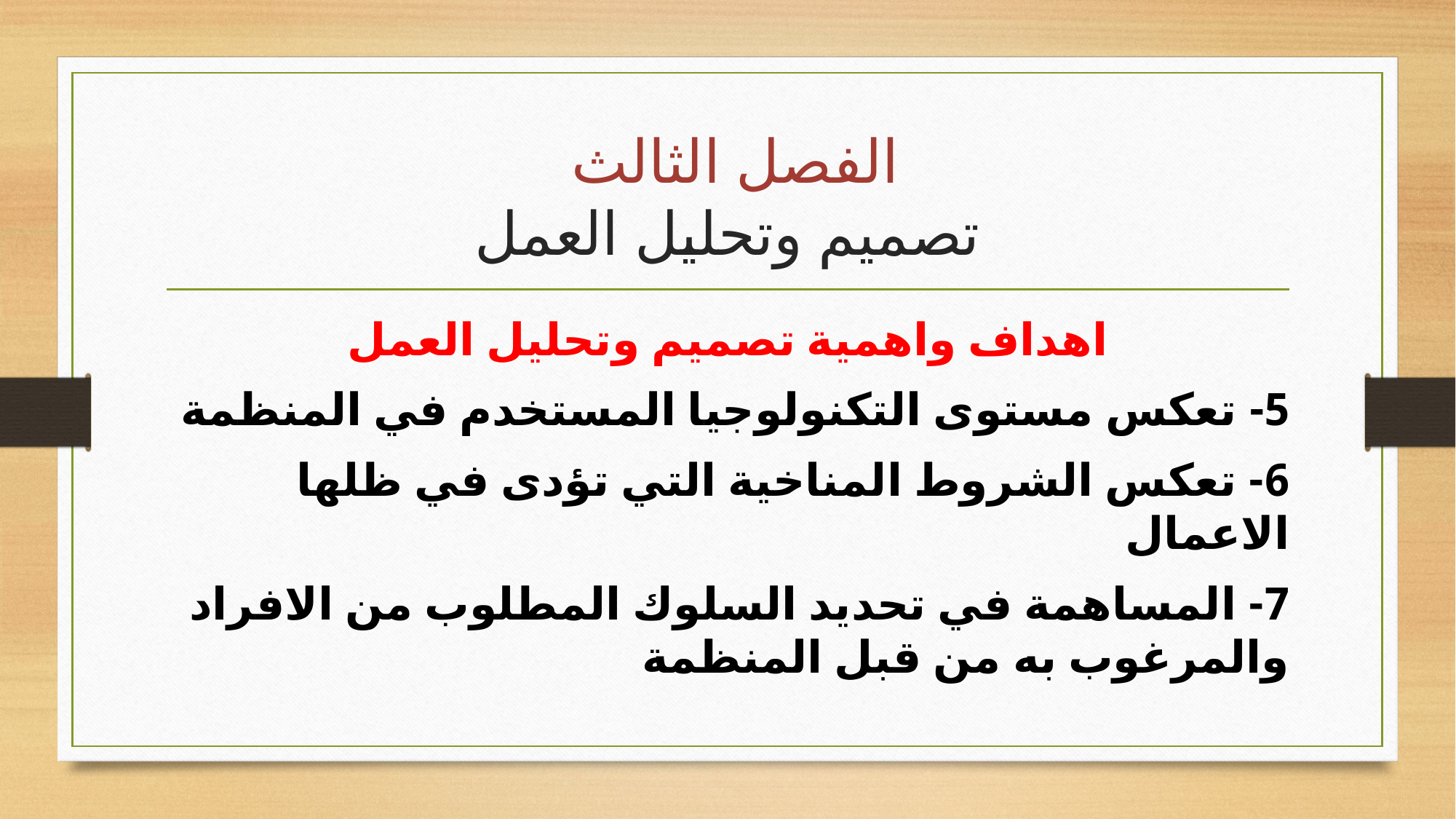

# الفصل الثالث تصميم وتحليل العمل
اهداف واهمية تصميم وتحليل العمل
5- تعكس مستوى التكنولوجيا المستخدم في المنظمة
6- تعكس الشروط المناخية التي تؤدى في ظلها الاعمال
7- المساهمة في تحديد السلوك المطلوب من الافراد والمرغوب به من قبل المنظمة